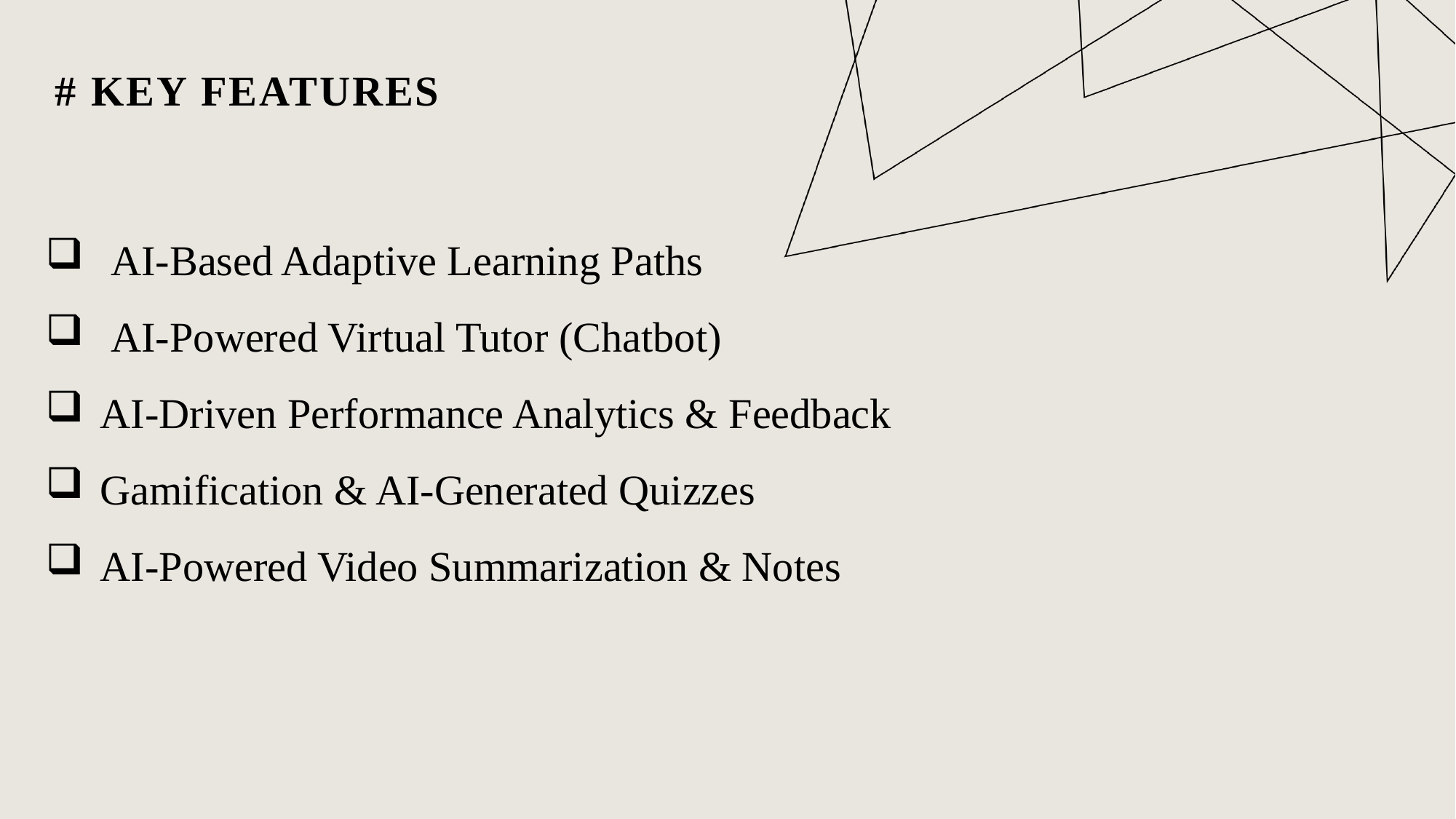

# KEY FEATURES

 AI-Based Adaptive Learning Paths
 AI-Powered Virtual Tutor (Chatbot)
AI-Driven Performance Analytics & Feedback
Gamification & AI-Generated Quizzes
AI-Powered Video Summarization & Notes